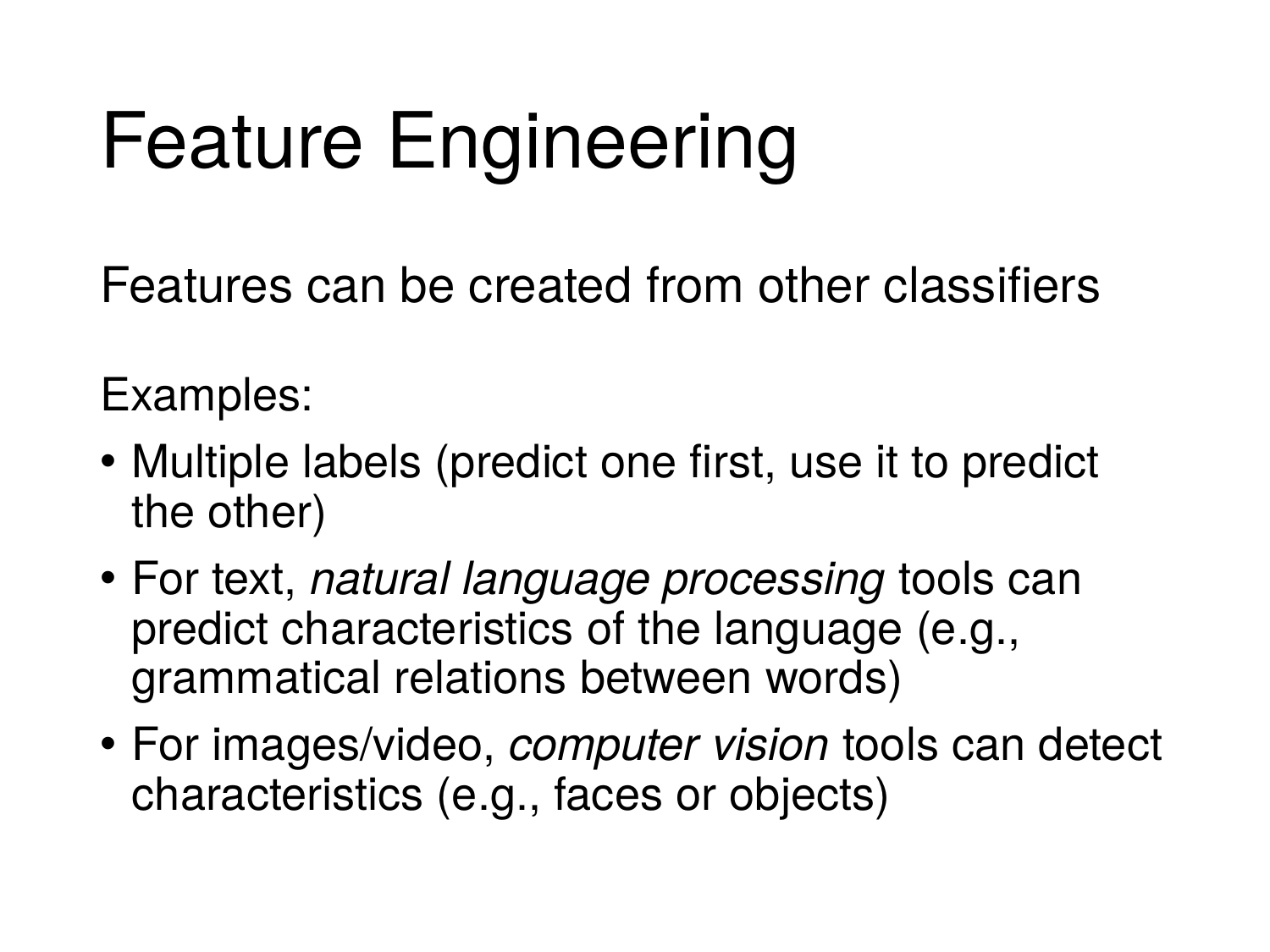

# Feature Engineering
Features can be created from other classifiers

Examples:
Multiple labels (predict one first, use it to predict the other)
For text, natural language processing tools can predict characteristics of the language (e.g., grammatical relations between words)
For images/video, computer vision tools can detect characteristics (e.g., faces or objects)